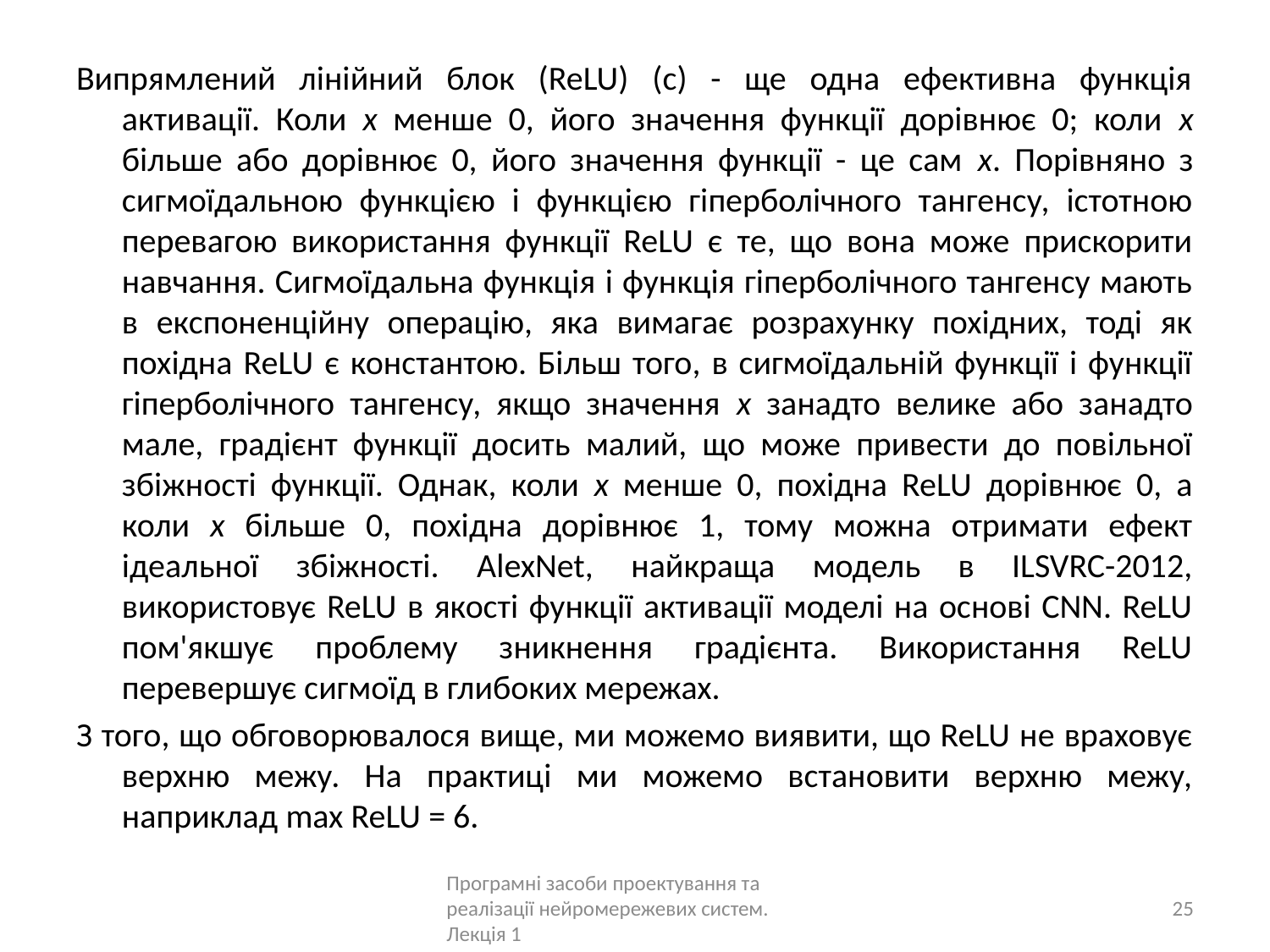

Випрямлений лінійний блок (ReLU) (c) - ще одна ефективна функція активації. Коли x менше 0, його значення функції дорівнює 0; коли x більше або дорівнює 0, його значення функції - це сам x. Порівняно з сигмоїдальною функцією і функцією гіперболічного тангенсу, істотною перевагою використання функції ReLU є те, що вона може прискорити навчання. Сигмоїдальна функція і функція гіперболічного тангенсу мають в експоненційну операцію, яка вимагає розрахунку похідних, тоді як похідна ReLU є константою. Більш того, в сигмоїдальній функції і функції гіперболічного тангенсу, якщо значення x занадто велике або занадто мале, градієнт функції досить малий, що може привести до повільної збіжності функції. Однак, коли x менше 0, похідна ReLU дорівнює 0, а коли х більше 0, похідна дорівнює 1, тому можна отримати ефект ідеальної збіжності. AlexNet, найкраща модель в ILSVRC-2012, використовує ReLU в якості функції активації моделі на основі CNN. ReLU пом'якшує проблему зникнення градієнта. Використання ReLU перевершує сигмоїд в глибоких мережах.
З того, що обговорювалося вище, ми можемо виявити, що ReLU не враховує верхню межу. На практиці ми можемо встановити верхню межу, наприклад max ReLU = 6.
Програмні засоби проектування та реалізації нейромережевих систем. Лекція 1
25